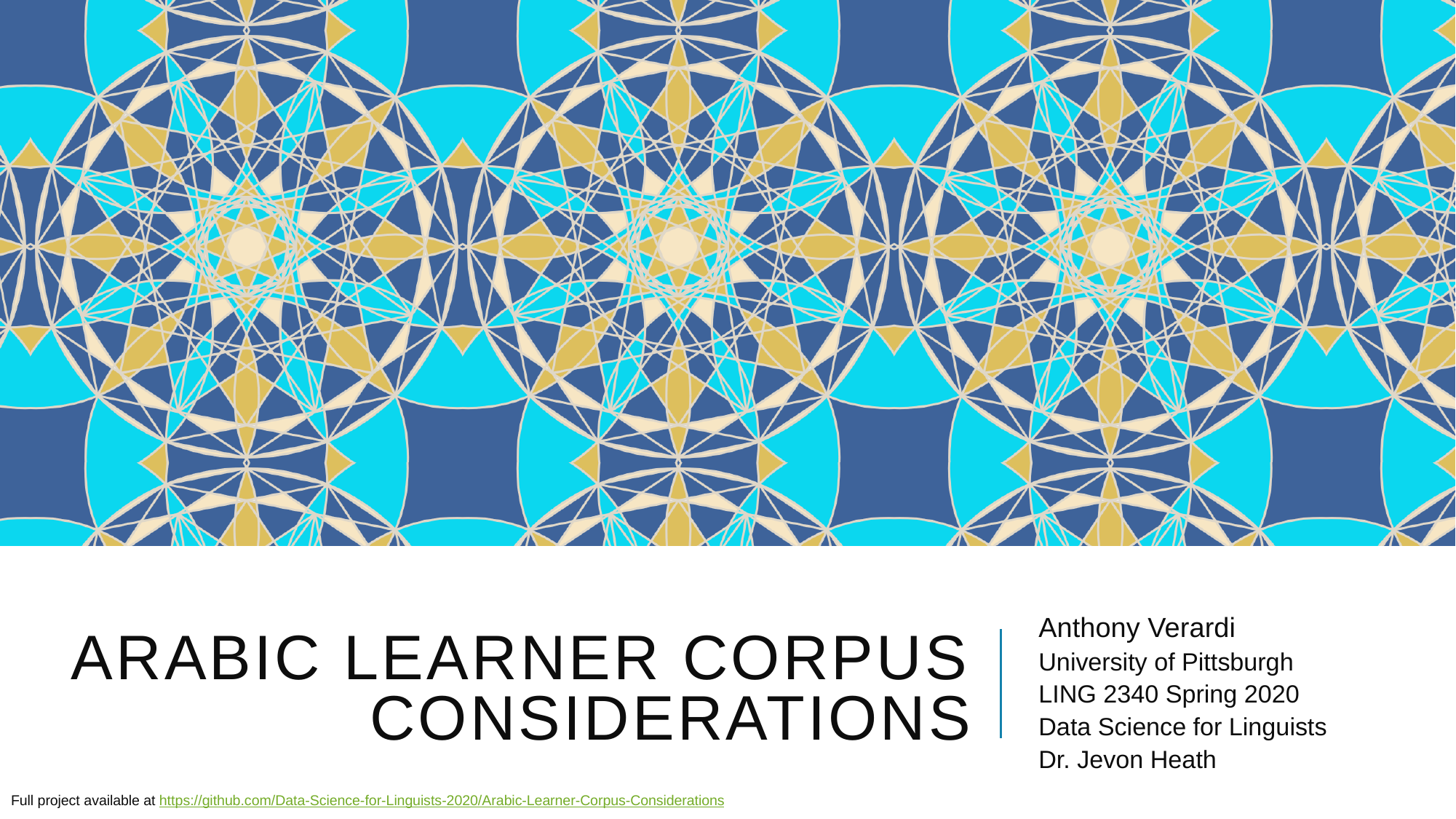

# Arabic learner corpus considerations
Anthony Verardi
University of Pittsburgh
LING 2340 Spring 2020
Data Science for Linguists
Dr. Jevon Heath
Full project available at https://github.com/Data-Science-for-Linguists-2020/Arabic-Learner-Corpus-Considerations